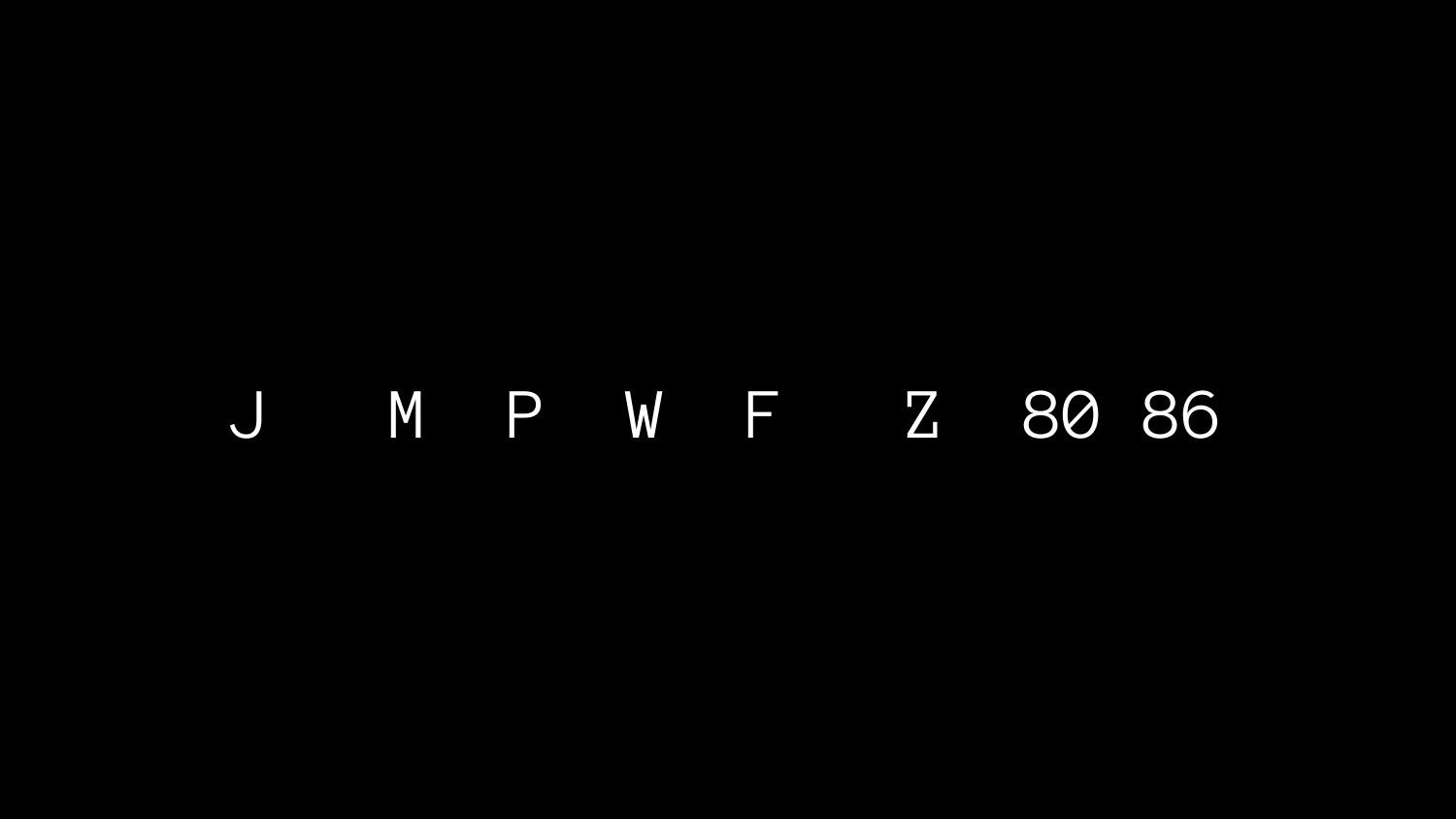

# J   M  P  W  F   Z  80 86